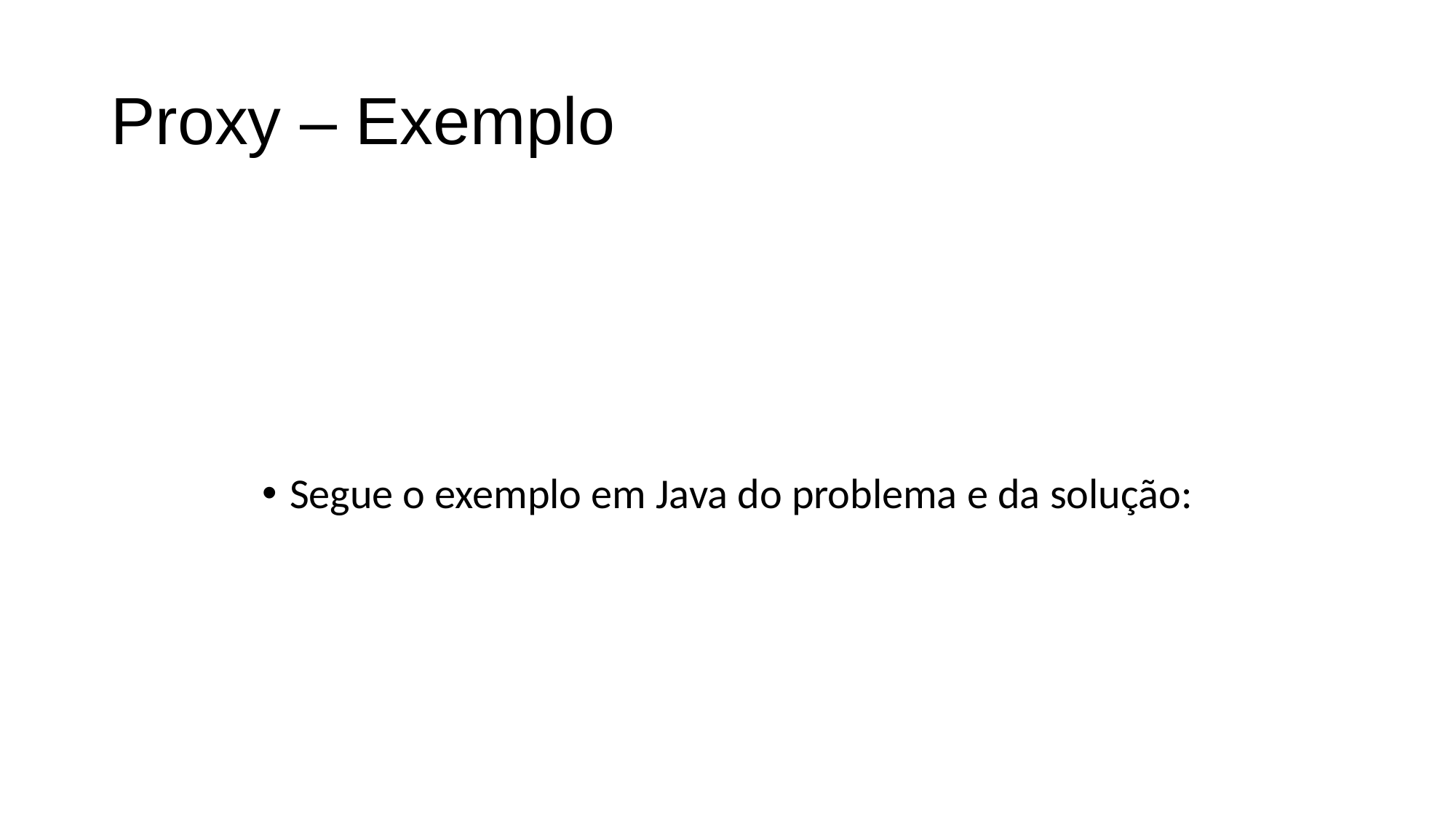

# Proxy – Exemplo

Segue o exemplo em Java do problema e da solução: